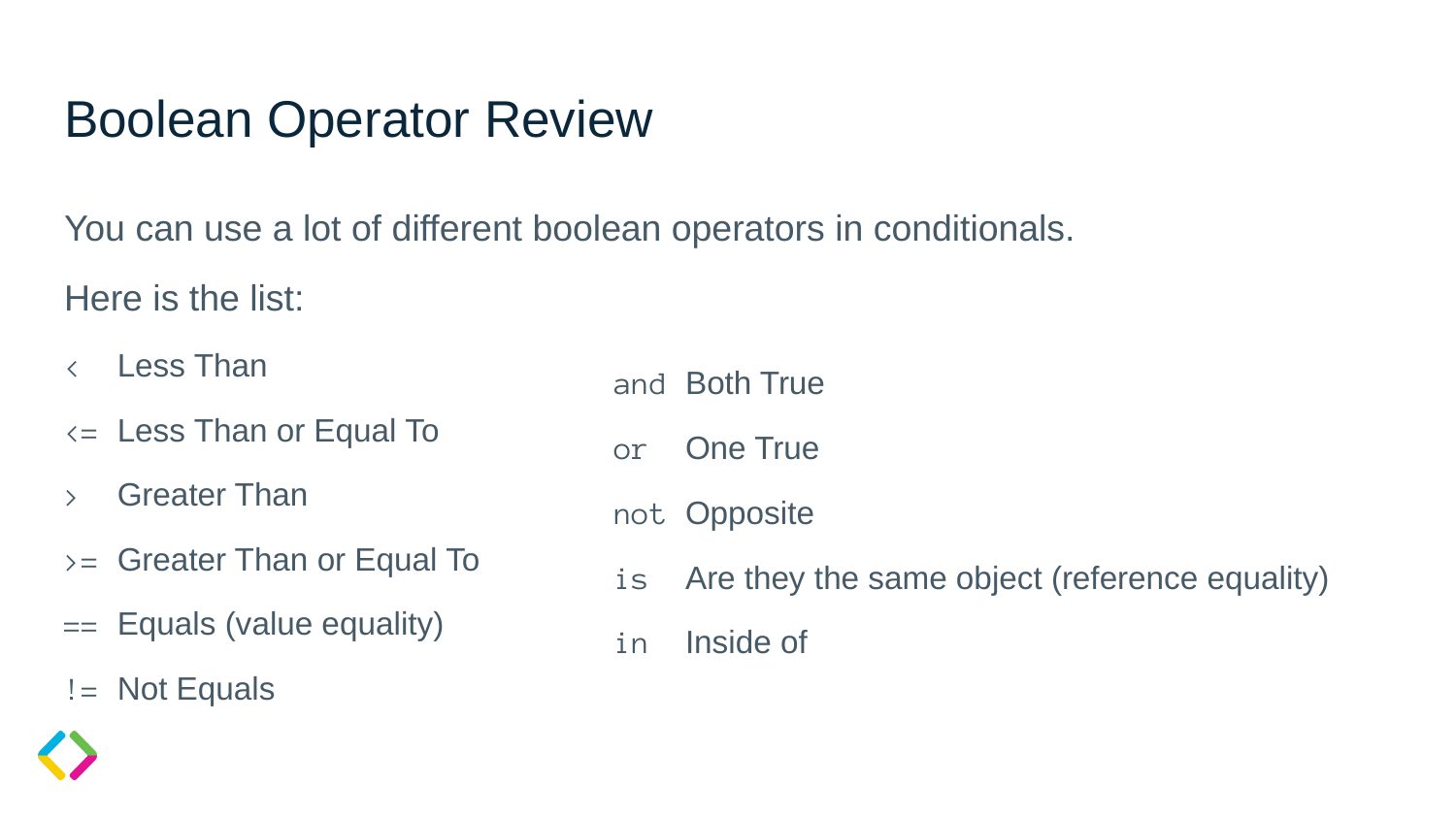

# Boolean Operator Review
You can use a lot of different boolean operators in conditionals.
Here is the list:
<  Less Than
<= Less Than or Equal To
>  Greater Than
>= Greater Than or Equal To
== Equals (value equality)
!= Not Equals
and Both True
or  One True
not Opposite
is  Are they the same object (reference equality)
in  Inside of